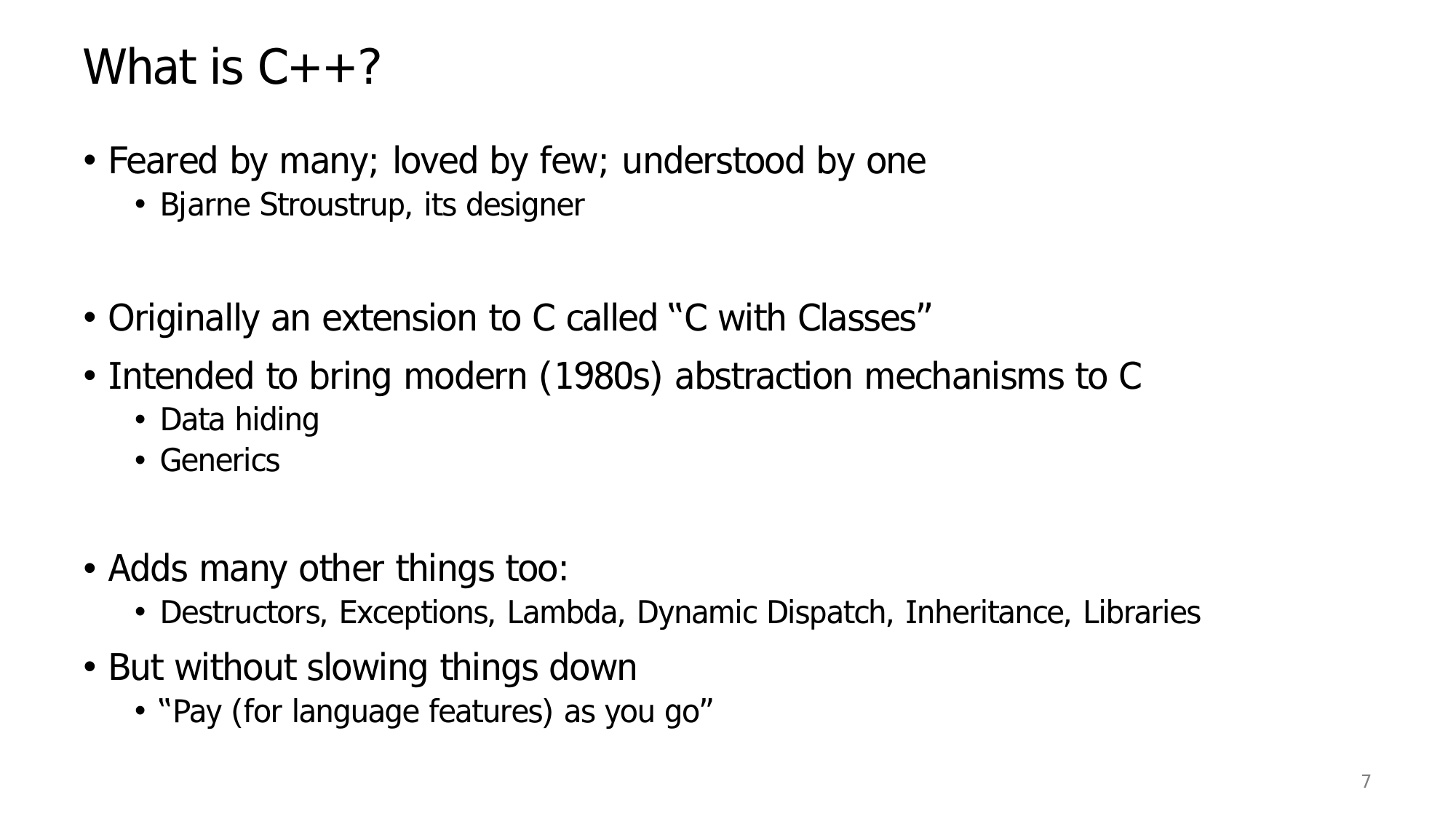

# What is C++?
Feared by many; loved by few; understood by one
Bjarne Stroustrup, its designer

Originally an extension to C called “C with Classes”
Intended to bring modern (1980s) abstraction mechanisms to C
Data hiding
Generics

Adds many other things too:
Destructors, Exceptions, Lambda, Dynamic Dispatch, Inheritance, Libraries
But without slowing things down
“Pay (for language features) as you go”
7